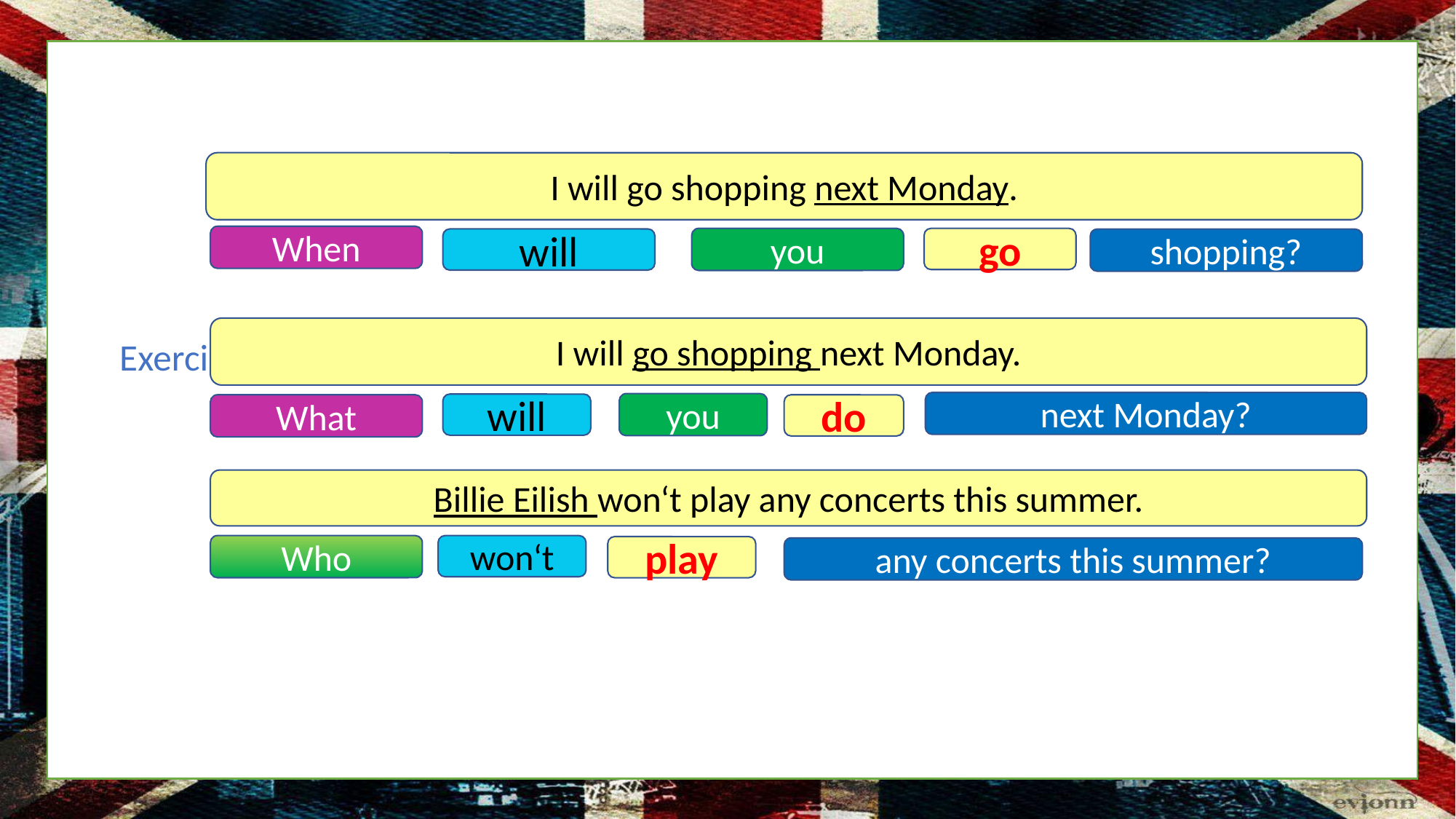

# Exercise: Ask for the underlined word(s)
I will go shopping next Monday.
When
you
go
will
shopping?
I will go shopping next Monday.
next Monday?
you
will
What
do
Billie Eilish won‘t play any concerts this summer.
Who
won‘t
play
any concerts this summer?